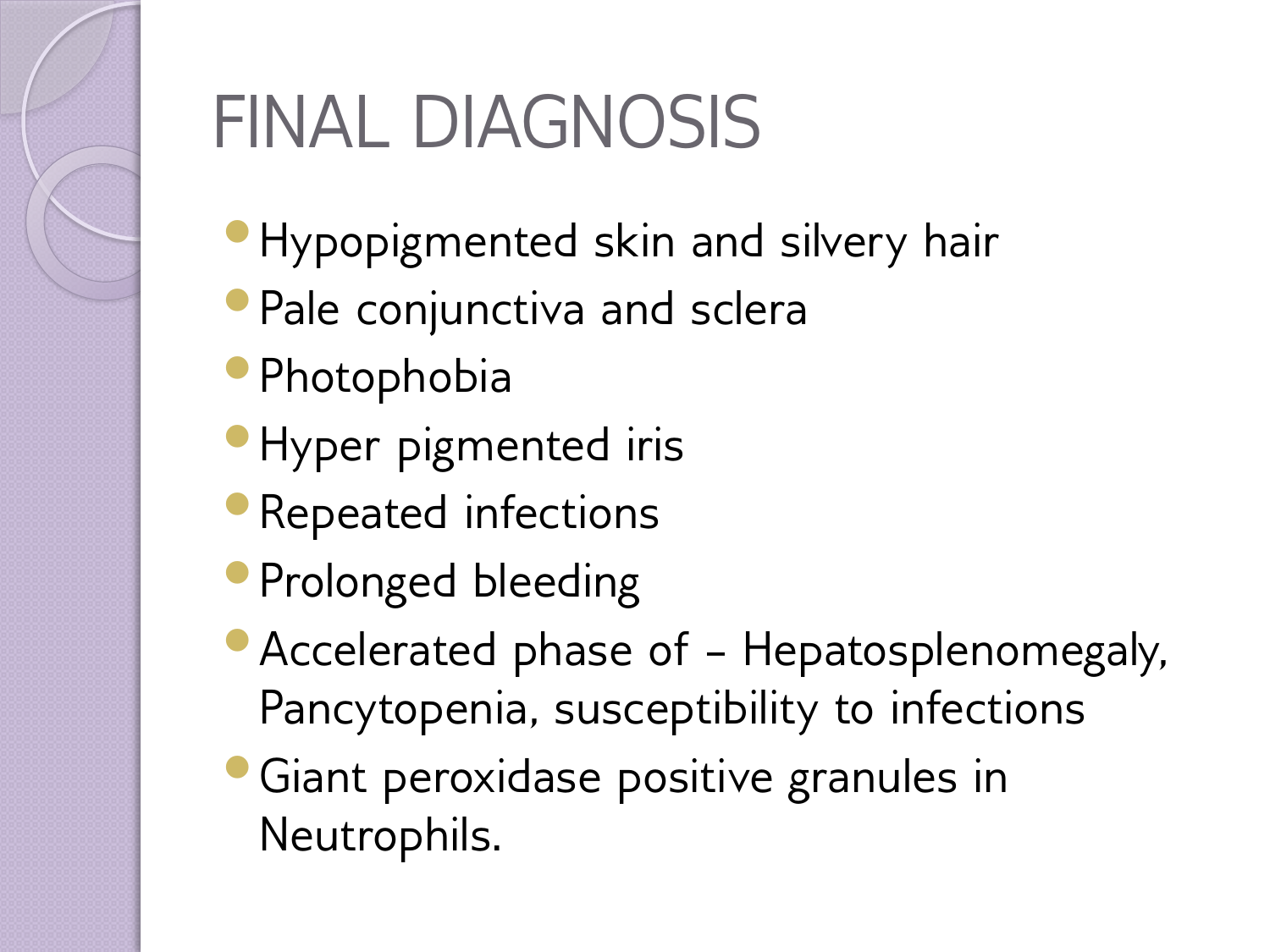

# FINAL DIAGNOSIS
Hypopigmented skin and silvery hair
Pale conjunctiva and sclera
Photophobia
Hyper pigmented iris
Repeated infections
Prolonged bleeding
Accelerated phase of – Hepatosplenomegaly, Pancytopenia, susceptibility to infections
Giant peroxidase positive granules in Neutrophils.